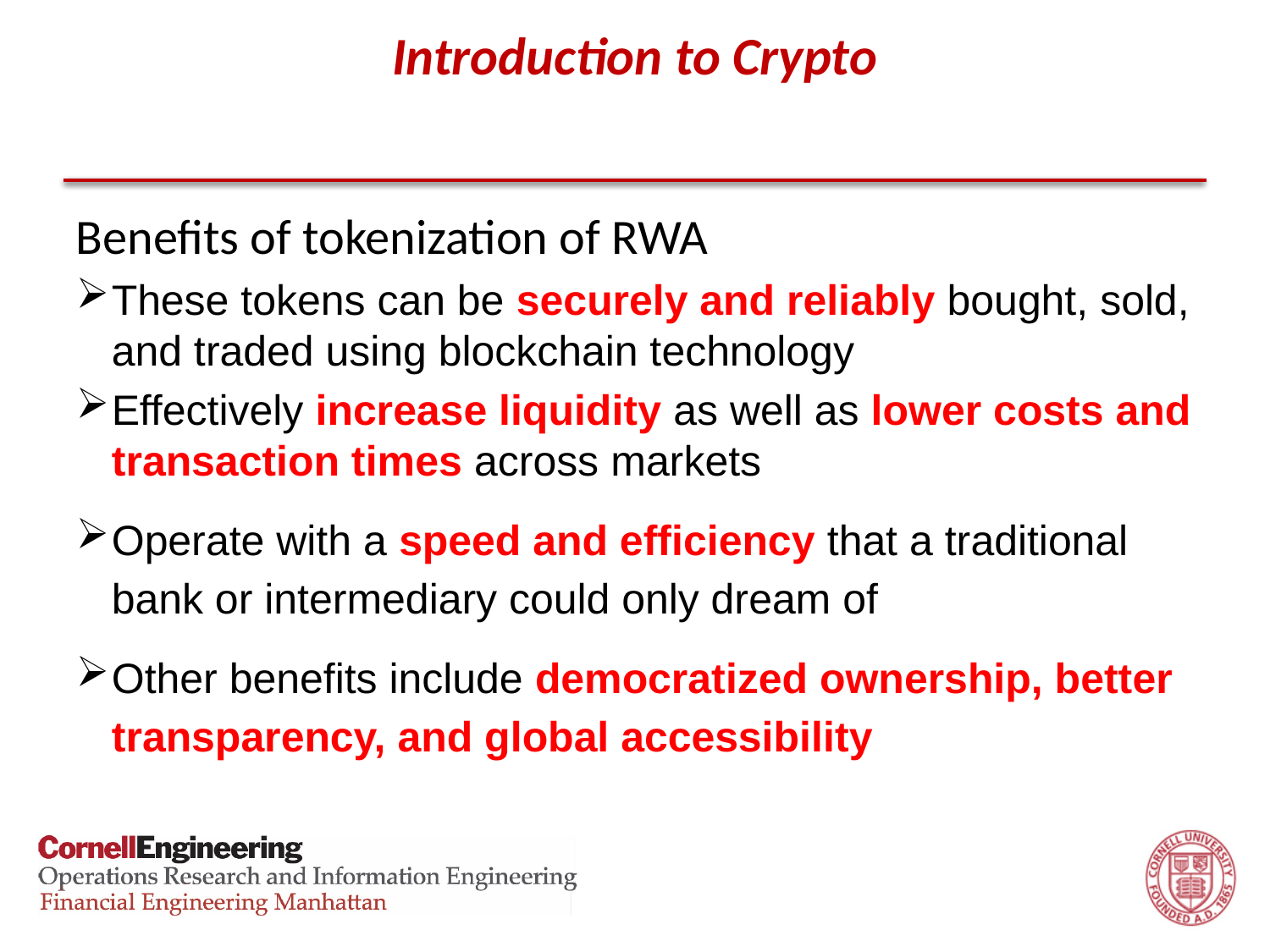

# Introduction to Crypto
Benefits of tokenization of RWA
These tokens can be securely and reliably bought, sold, and traded using blockchain technology
Effectively increase liquidity as well as lower costs and transaction times across markets
Operate with a speed and efficiency that a traditional bank or intermediary could only dream of
Other benefits include democratized ownership, better transparency, and global accessibility